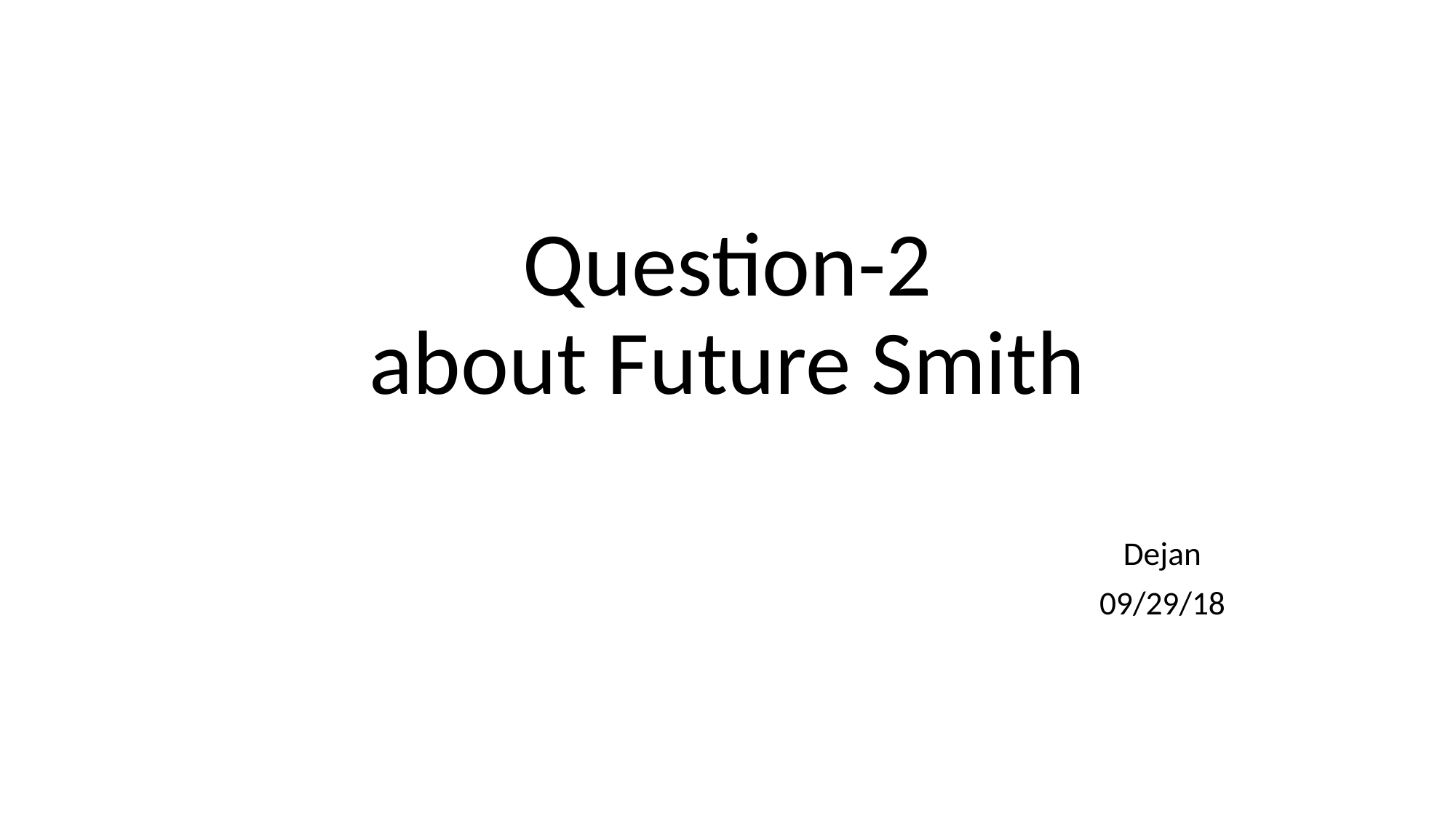

# Question-2 about Future Smith
Dejan
09/29/18